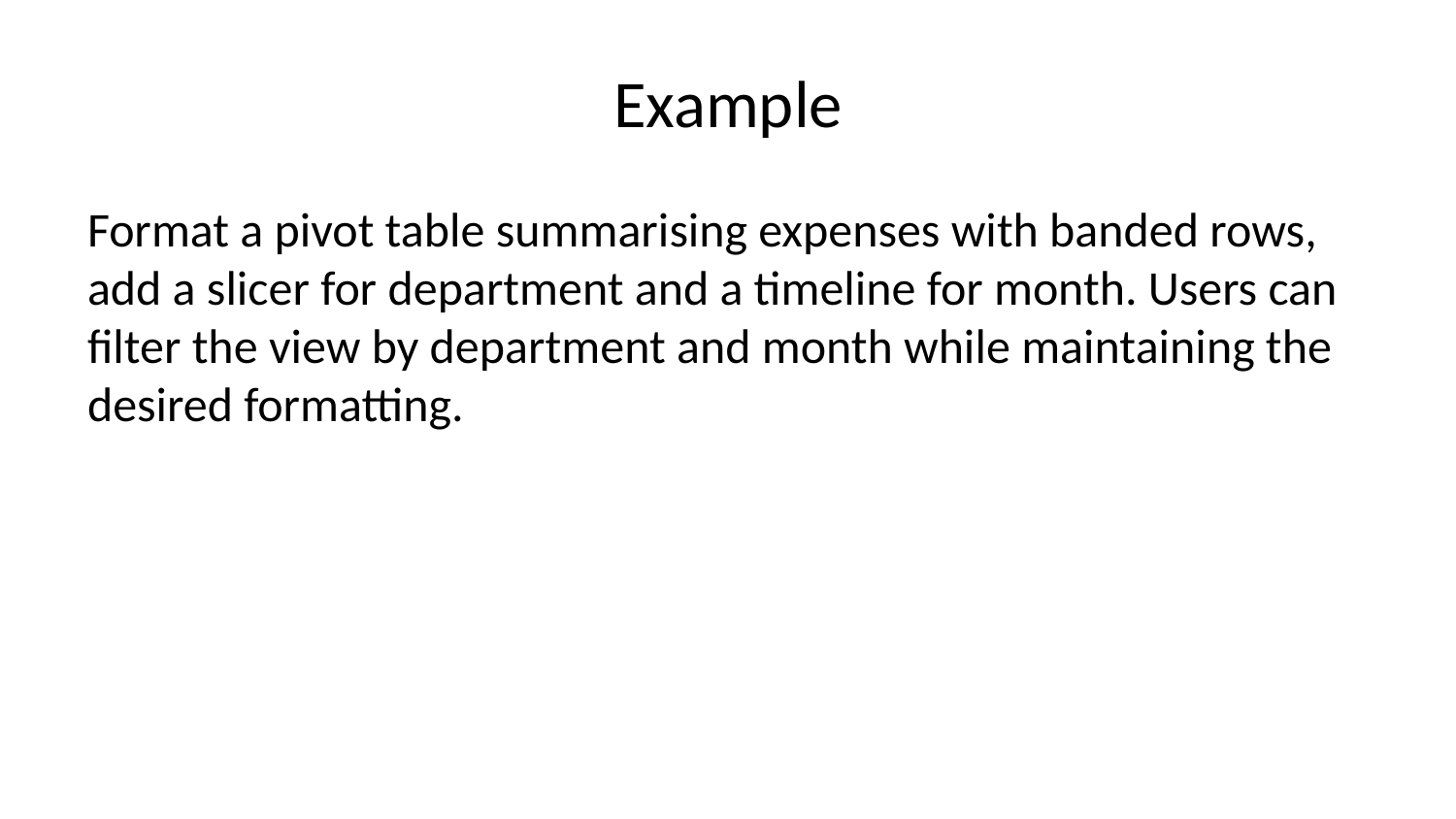

# Example
Format a pivot table summarising expenses with banded rows, add a slicer for department and a timeline for month. Users can filter the view by department and month while maintaining the desired formatting.